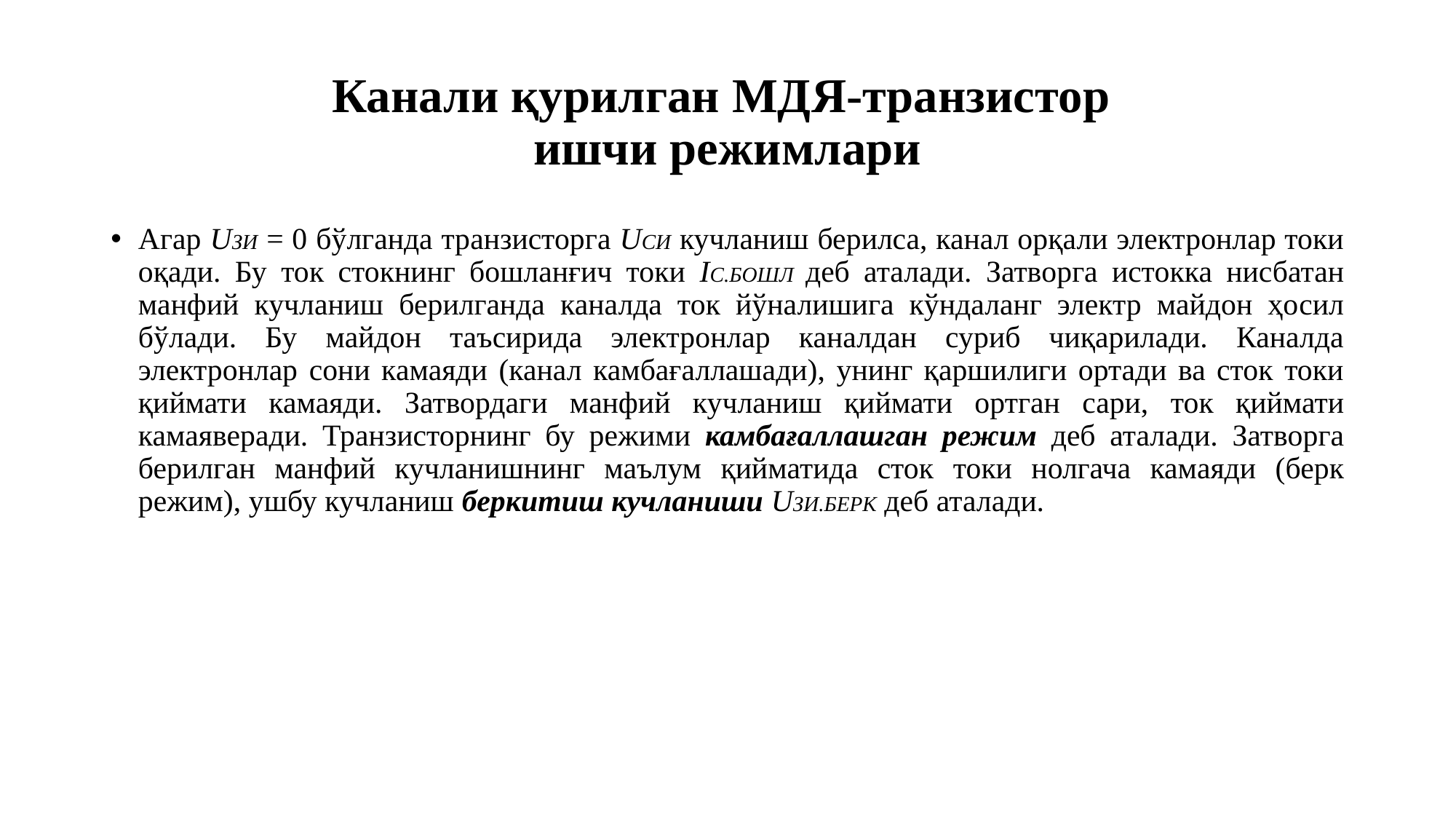

# Канали қурилган МДЯ-транзистор ишчи режимлари
Агар UЗИ = 0 бўлганда транзисторга UСИ кучланиш берилса, канал орқали электронлар токи оқади. Бу ток стокнинг бошланғич токи IС.БОШЛ деб аталади. Затворга истокка нисбатан манфий кучланиш берилганда каналда ток йўналишига кўндаланг электр майдон ҳосил бўлади. Бу майдон таъсирида электронлар каналдан суриб чиқарилади. Каналда электронлар сони камаяди (канал камбағаллашади), унинг қаршилиги ортади ва сток токи қиймати камаяди. Затвордаги манфий кучланиш қиймати ортган сари, ток қиймати камаяверади. Транзисторнинг бу режими камбағаллашган режим деб аталади. Затворга берилган манфий кучланишнинг маълум қийматида сток токи нолгача камаяди (берк режим), ушбу кучланиш беркитиш кучланиши UЗИ.БЕРК деб аталади.